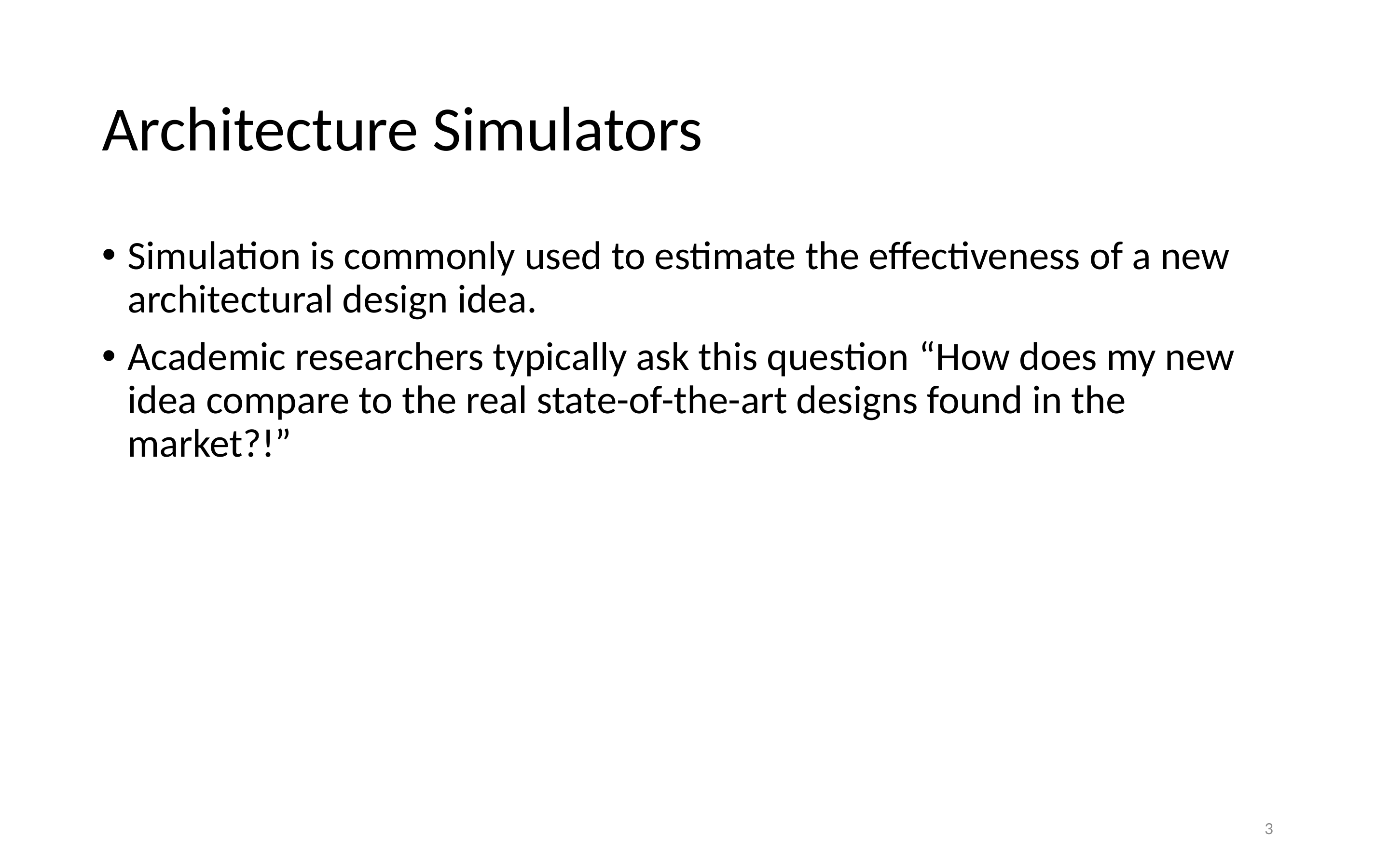

# Architecture Simulators
Simulation is commonly used to estimate the effectiveness of a new architectural design idea.
Academic researchers typically ask this question “How does my new idea compare to the real state-of-the-art designs found in the market?!”
3